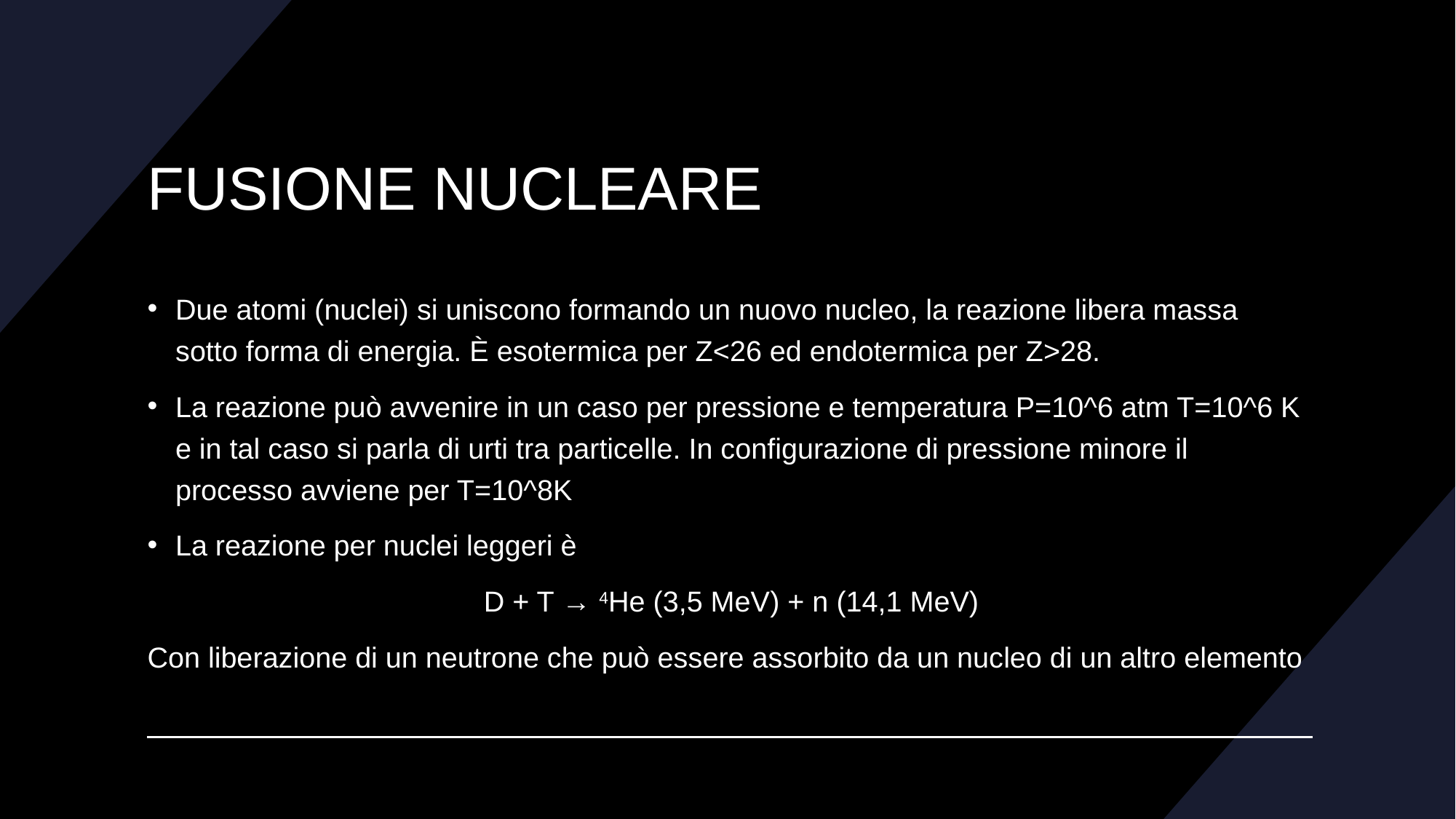

# FUSIONE NUCLEARE
Due atomi (nuclei) si uniscono formando un nuovo nucleo, la reazione libera massa sotto forma di energia. È esotermica per Z<26 ed endotermica per Z>28.
La reazione può avvenire in un caso per pressione e temperatura P=10^6 atm T=10^6 K e in tal caso si parla di urti tra particelle. In configurazione di pressione minore il processo avviene per T=10^8K
La reazione per nuclei leggeri è
 D + T → 4He (3,5 MeV) + n (14,1 MeV)
Con liberazione di un neutrone che può essere assorbito da un nucleo di un altro elemento